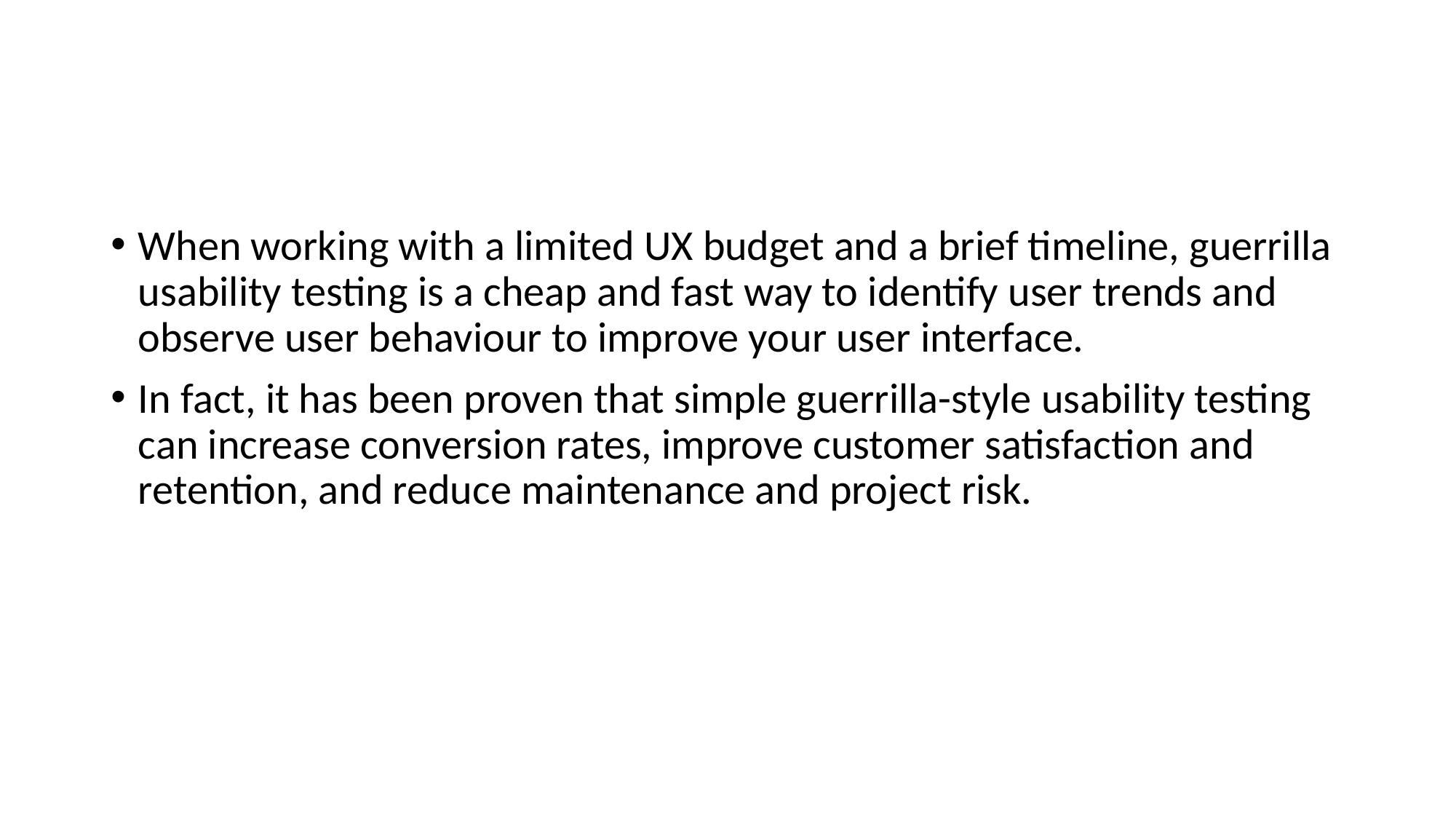

#
When working with a limited UX budget and a brief timeline, guerrilla usability testing is a cheap and fast way to identify user trends and observe user behaviour to improve your user interface.
In fact, it has been proven that simple guerrilla-style usability testing can increase conversion rates, improve customer satisfaction and retention, and reduce maintenance and project risk.